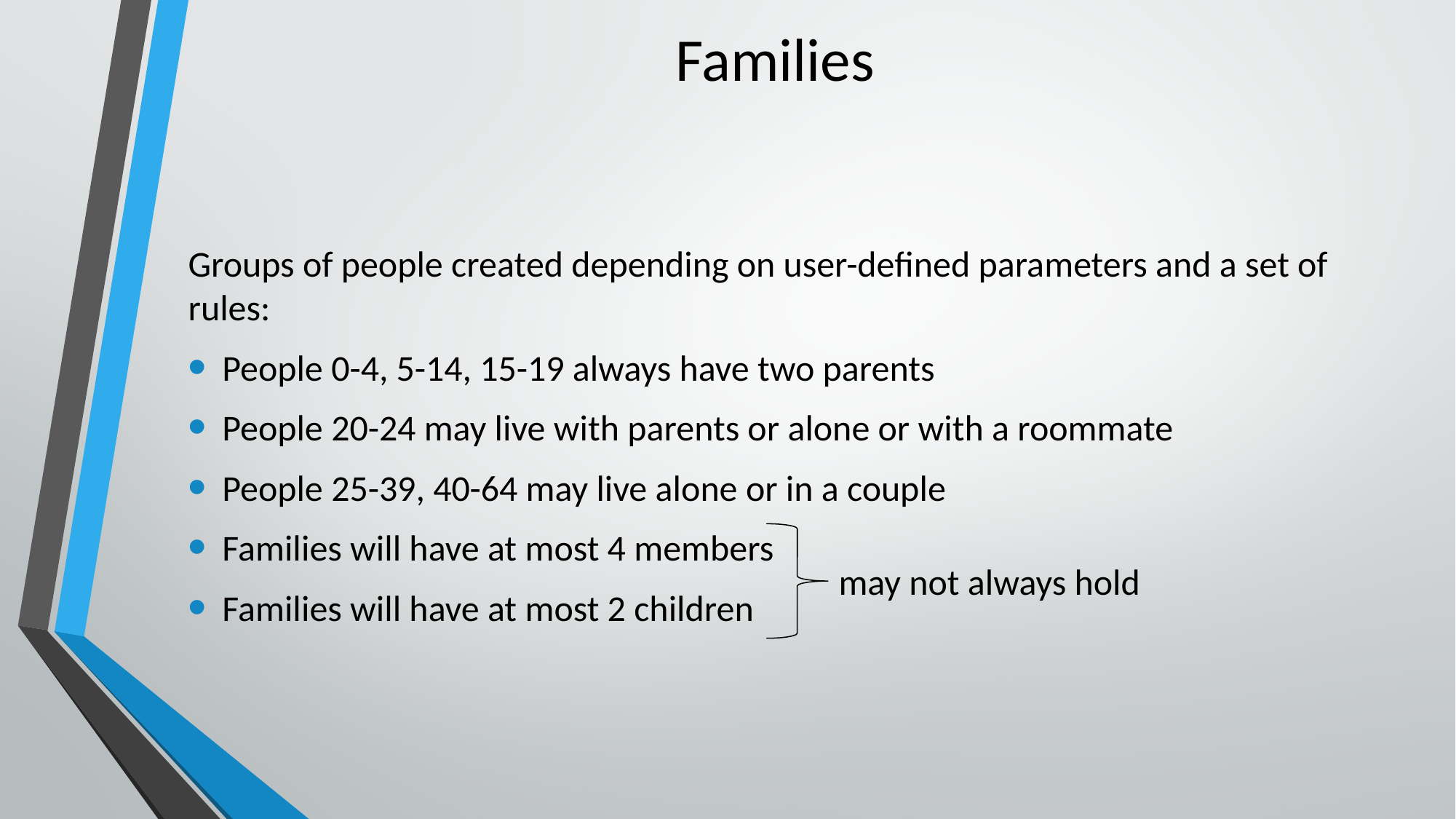

# Families
Groups of people created depending on user-defined parameters and a set of rules:
People 0-4, 5-14, 15-19 always have two parents
People 20-24 may live with parents or alone or with a roommate
People 25-39, 40-64 may live alone or in a couple
Families will have at most 4 members
Families will have at most 2 children

may not always hold